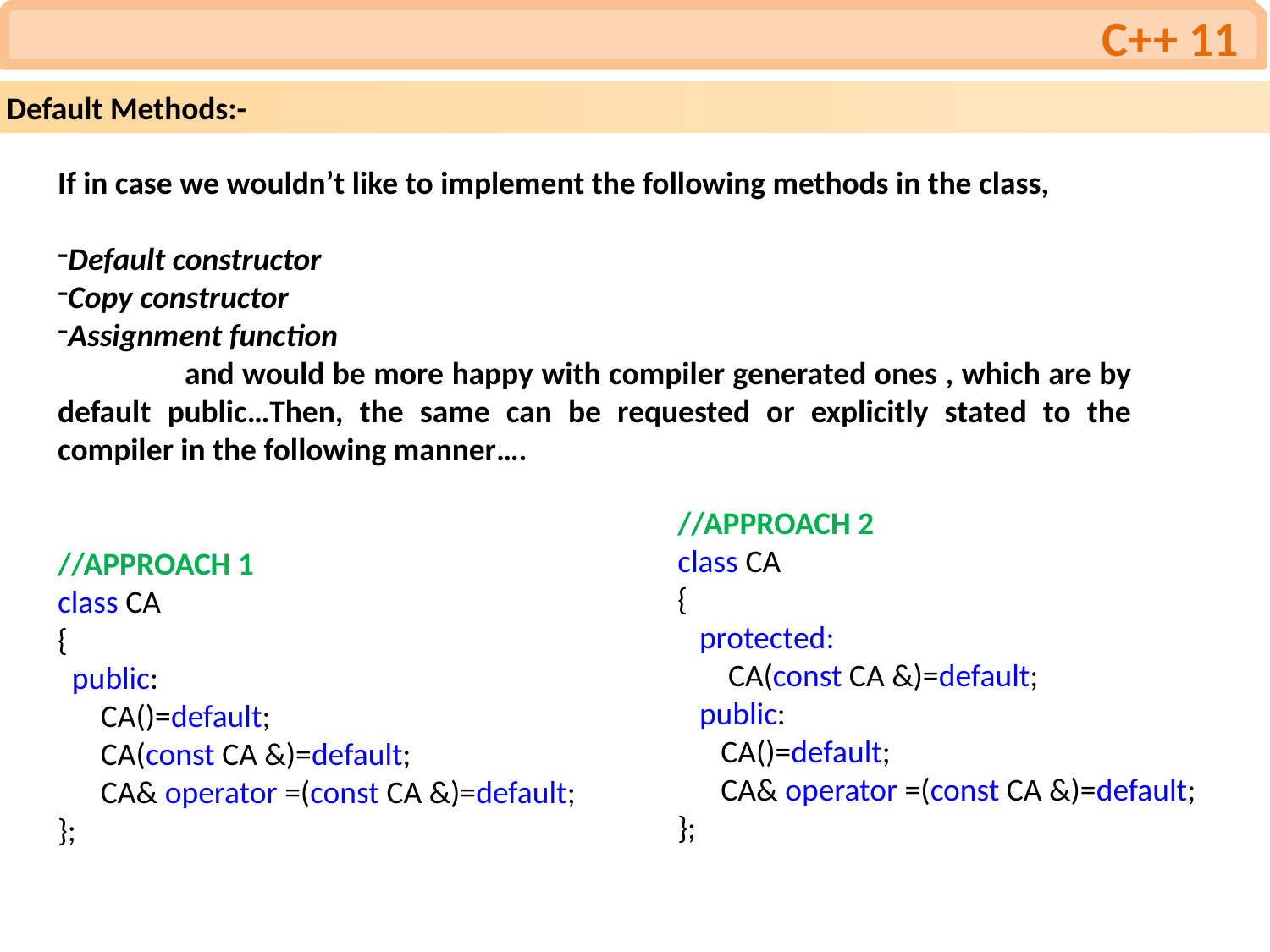

C++ 11
Default Methods:-
If in case we wouldn’t like to implement the following methods in the class,

Default constructor
Copy constructor
Assignment function
	and would be more happy with compiler generated ones , which are by default public…Then, the same can be requested or explicitly stated to the compiler in the following manner….

//APPROACH 1
class CA
{
  public:
      CA()=default;
      CA(const CA &)=default;
      CA& operator =(const CA &)=default;
};
//APPROACH 2
class CA
{
   protected:
       CA(const CA &)=default;
   public:
      CA()=default;
      CA& operator =(const CA &)=default;
};